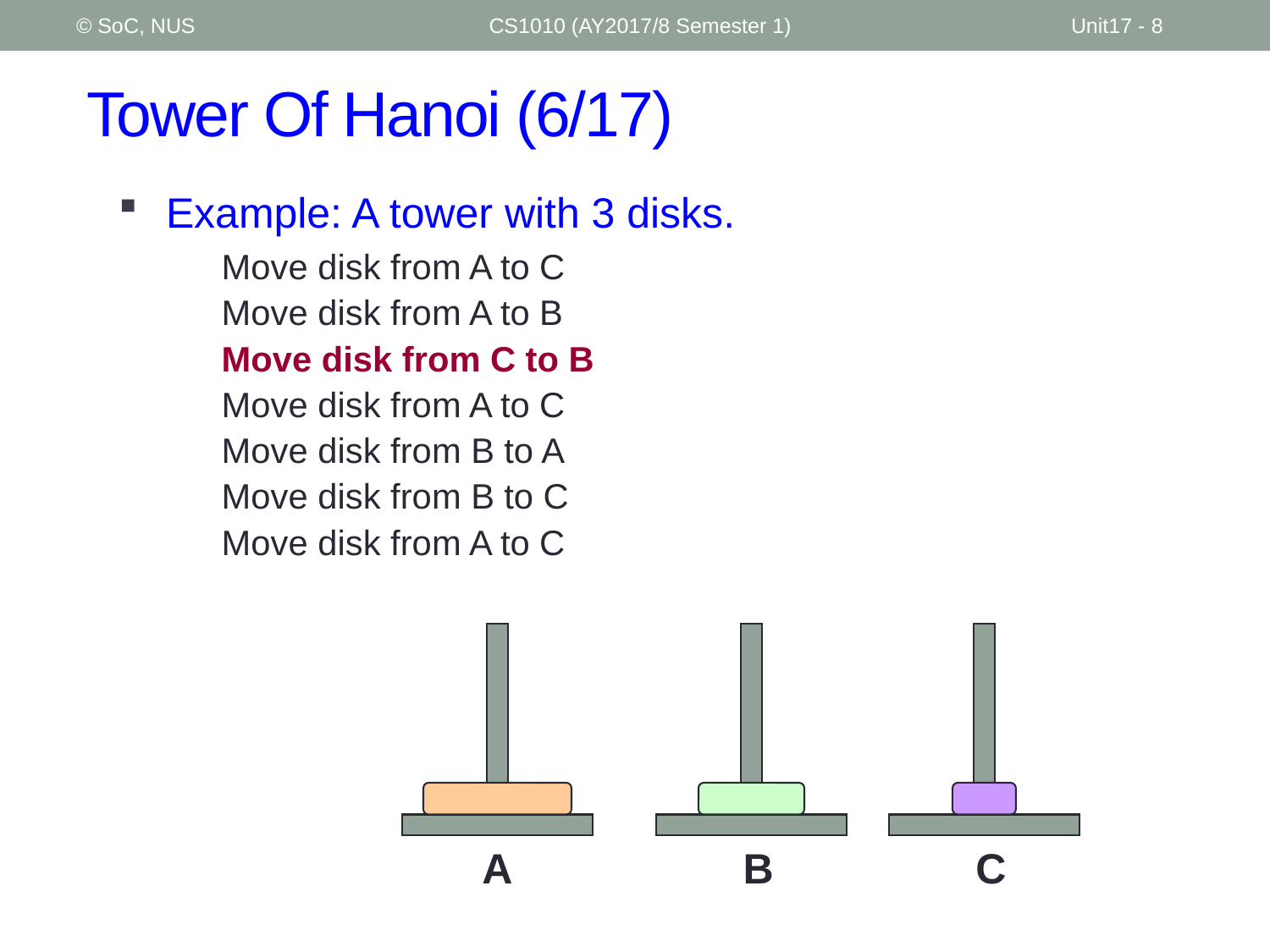

© SoC, NUS
CS1010 (AY2017/8 Semester 1)
Unit17 - 8
# Tower Of Hanoi (6/17)
Example: A tower with 3 disks.
	Move disk from A to C
	Move disk from A to B
	Move disk from C to B
	Move disk from A to C
	Move disk from B to A
	Move disk from B to C
	Move disk from A to C

A
B
C